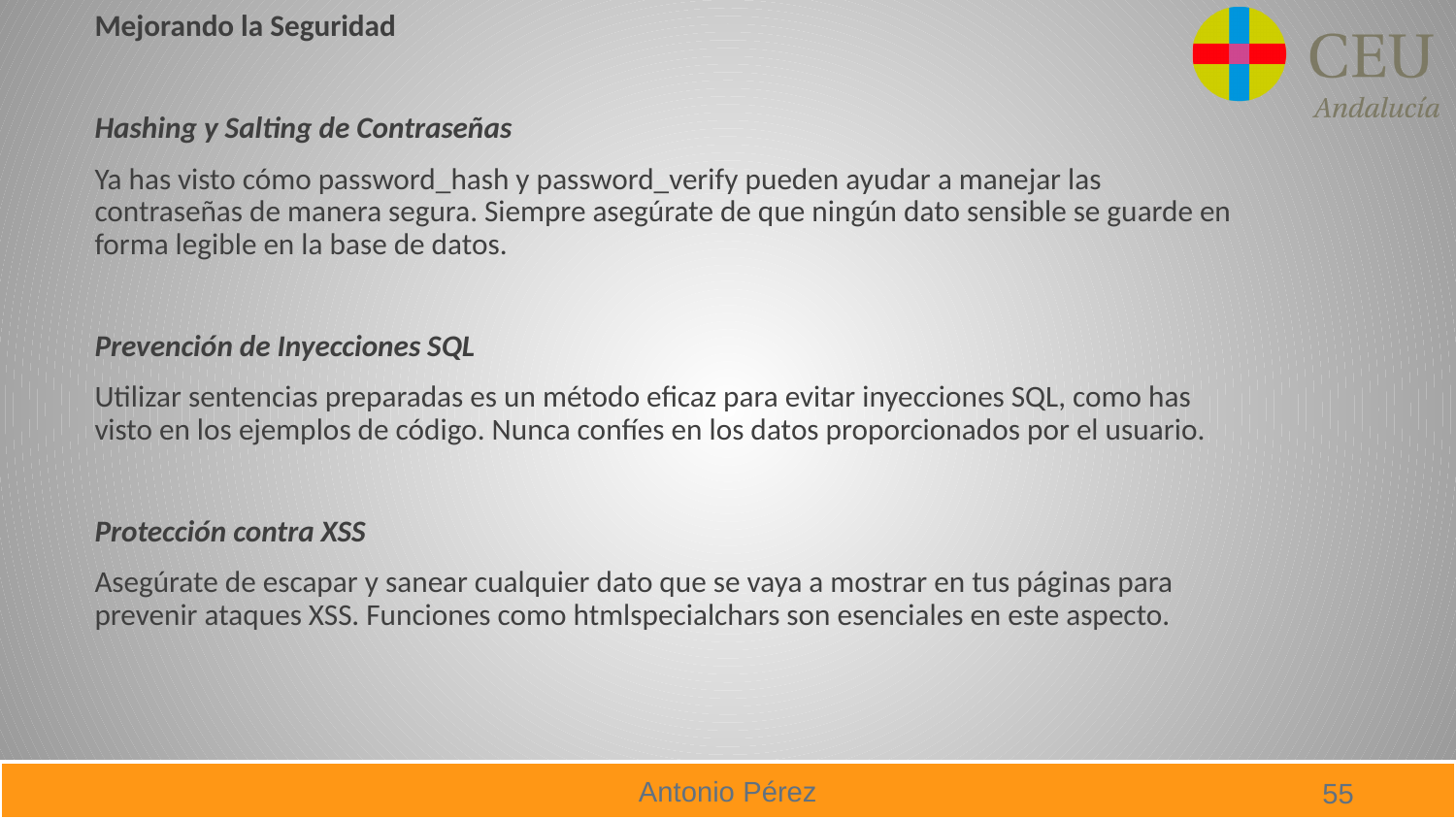

Mejorando la Seguridad

Hashing y Salting de Contraseñas
Ya has visto cómo password_hash y password_verify pueden ayudar a manejar las contraseñas de manera segura. Siempre asegúrate de que ningún dato sensible se guarde en forma legible en la base de datos.

Prevención de Inyecciones SQL
Utilizar sentencias preparadas es un método eficaz para evitar inyecciones SQL, como has visto en los ejemplos de código. Nunca confíes en los datos proporcionados por el usuario.

Protección contra XSS
Asegúrate de escapar y sanear cualquier dato que se vaya a mostrar en tus páginas para prevenir ataques XSS. Funciones como htmlspecialchars son esenciales en este aspecto.